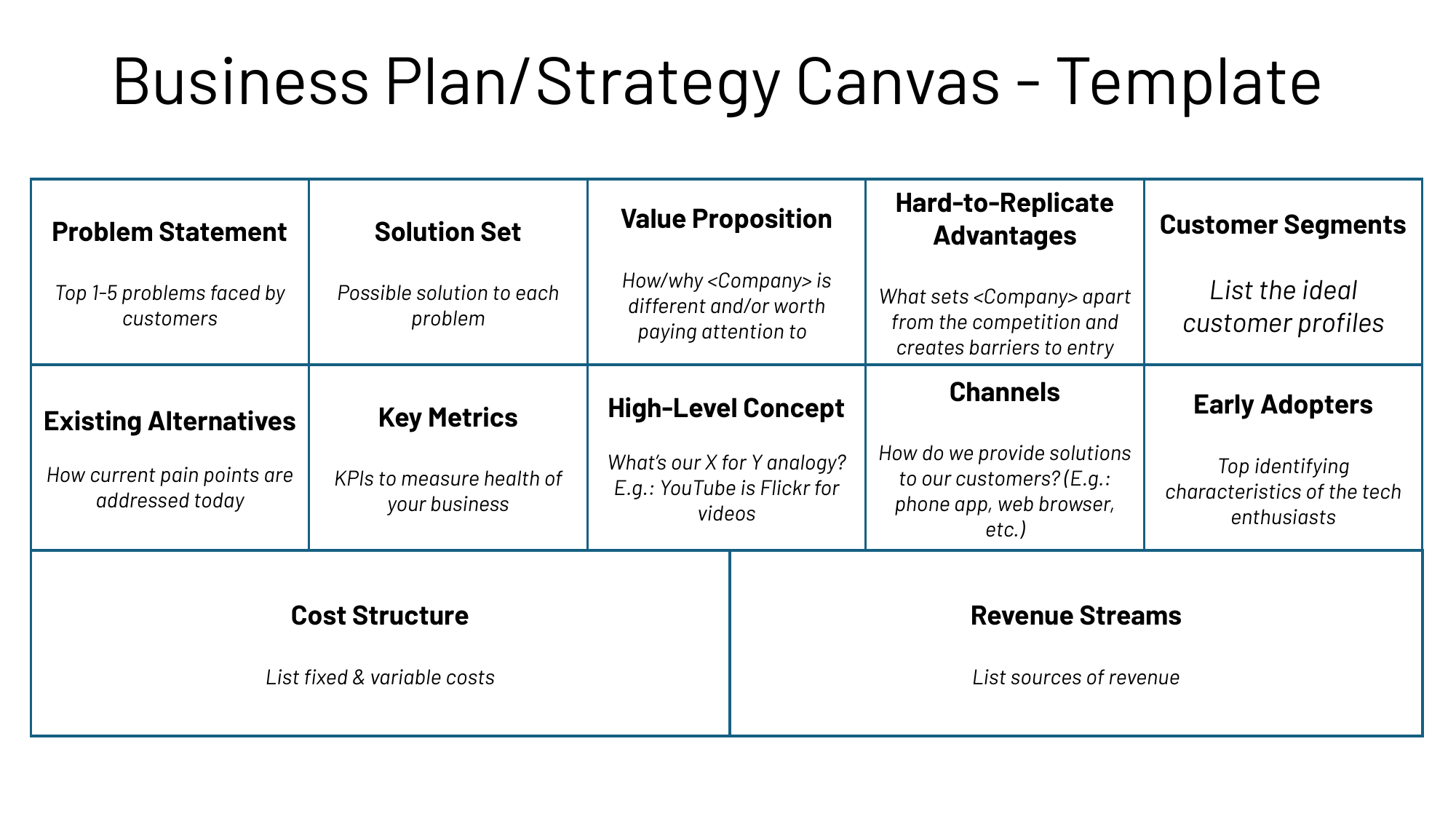

# Business Plan/Strategy Canvas - Template
Problem Statement

Top 1-5 problems faced by customers
Solution Set

Possible solution to each problem
Value Proposition

How/why <Company> is different and/or worth paying attention to
Hard-to-Replicate Advantages

What sets <Company> apart from the competition and creates barriers to entry
Customer Segments

List the ideal customer profiles
Existing Alternatives

How current pain points are addressed today
Key Metrics

KPIs to measure health of your business
High-Level Concept

What’s our X for Y analogy? E.g.: YouTube is Flickr for videos
Channels

How do we provide solutions to our customers? (E.g.: phone app, web browser, etc.)
Early Adopters

Top identifying characteristics of the tech enthusiasts
Cost Structure

List fixed & variable costs
Revenue Streams

List sources of revenue